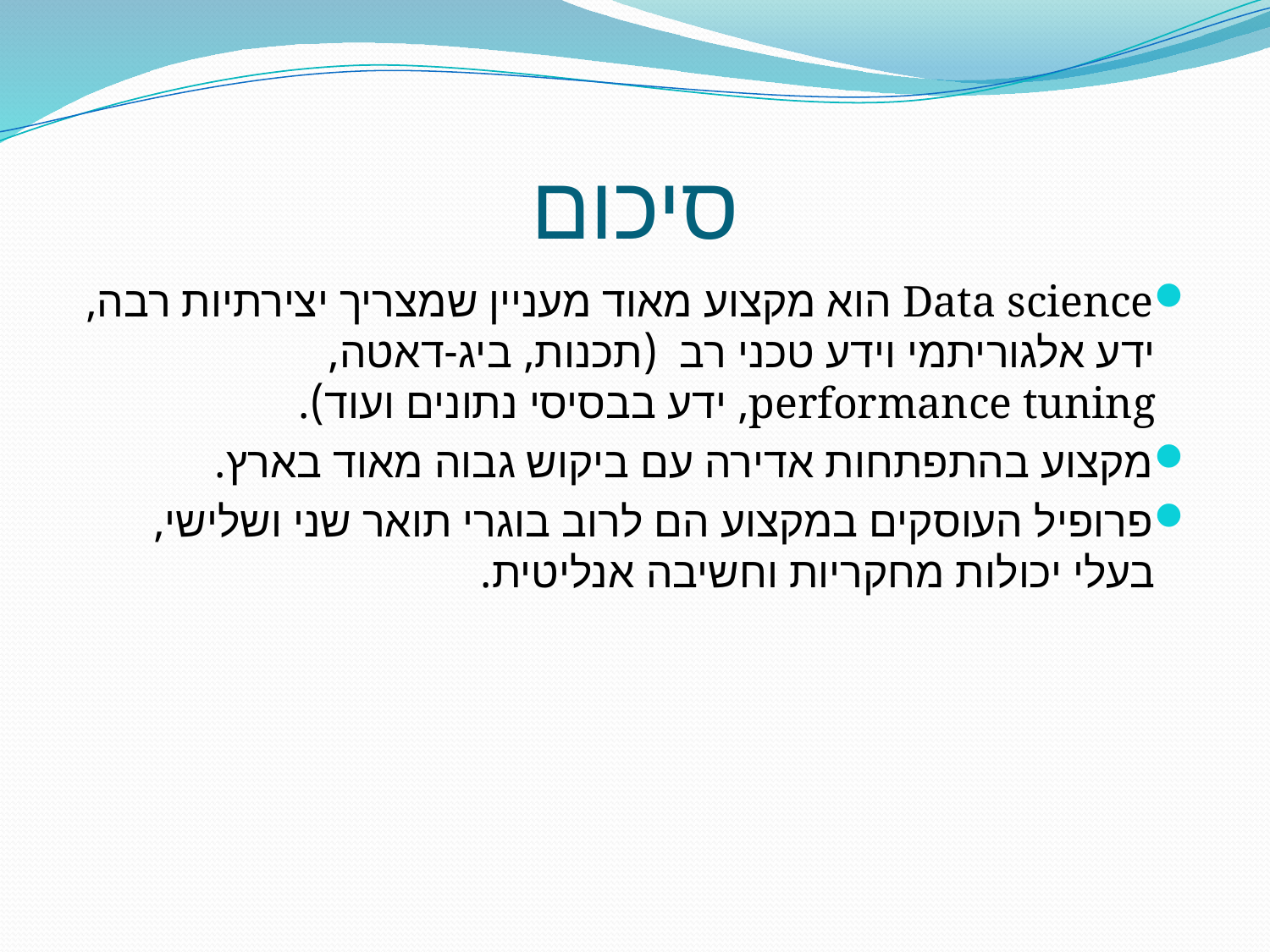

# סיכום
Data science הוא מקצוע מאוד מעניין שמצריך יצירתיות רבה, ידע אלגוריתמי וידע טכני רב  (תכנות, ביג-דאטה, performance tuning, ידע בבסיסי נתונים ועוד).
מקצוע בהתפתחות אדירה עם ביקוש גבוה מאוד בארץ.
פרופיל העוסקים במקצוע הם לרוב בוגרי תואר שני ושלישי, בעלי יכולות מחקריות וחשיבה אנליטית.